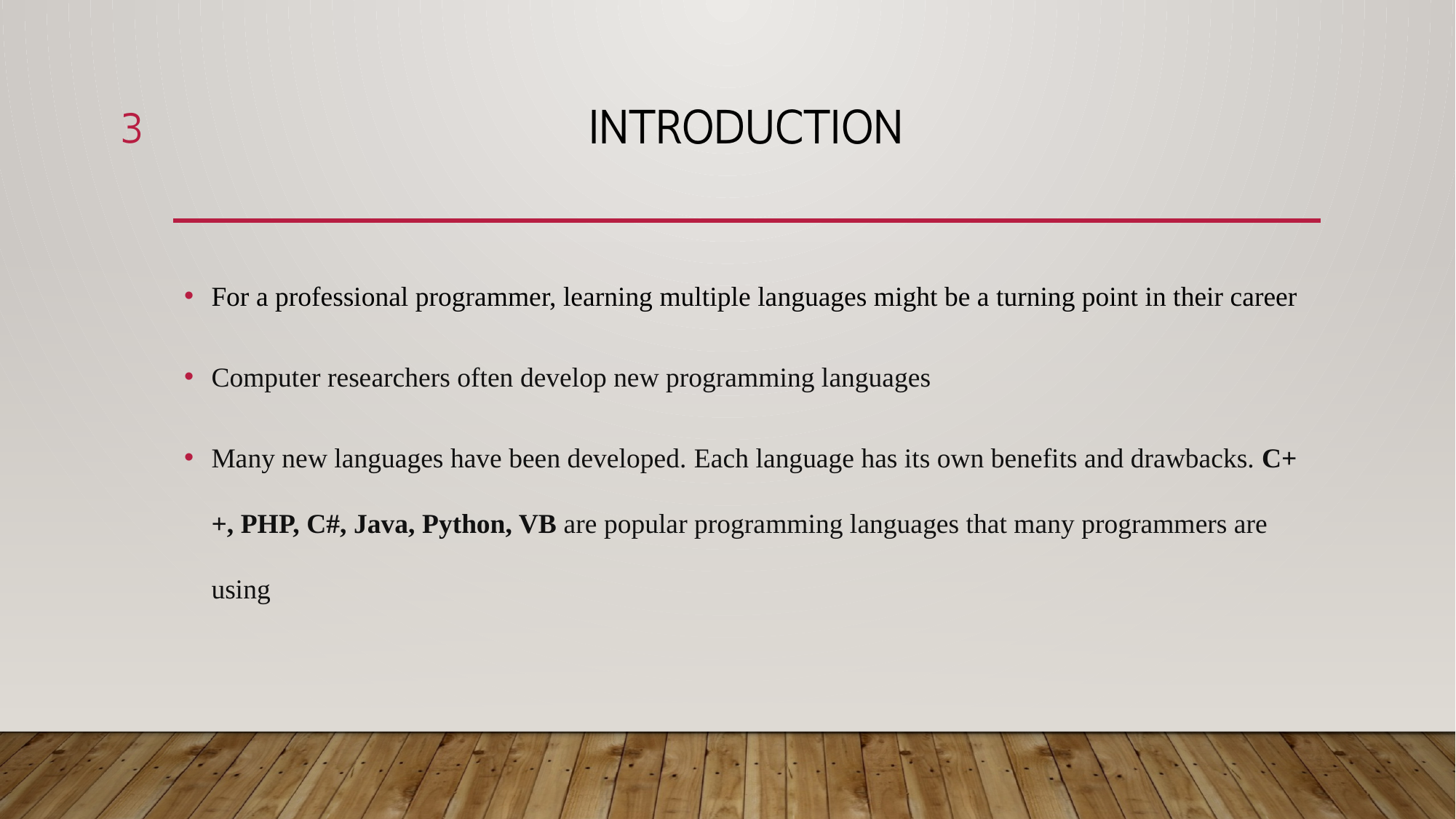

3
# Introduction
For a professional programmer, learning multiple languages might be a turning point in their career
Computer researchers often develop new programming languages
Many new languages have been developed. Each language has its own benefits and drawbacks. C++, PHP, C#, Java, Python, VB are popular programming languages that many programmers are using